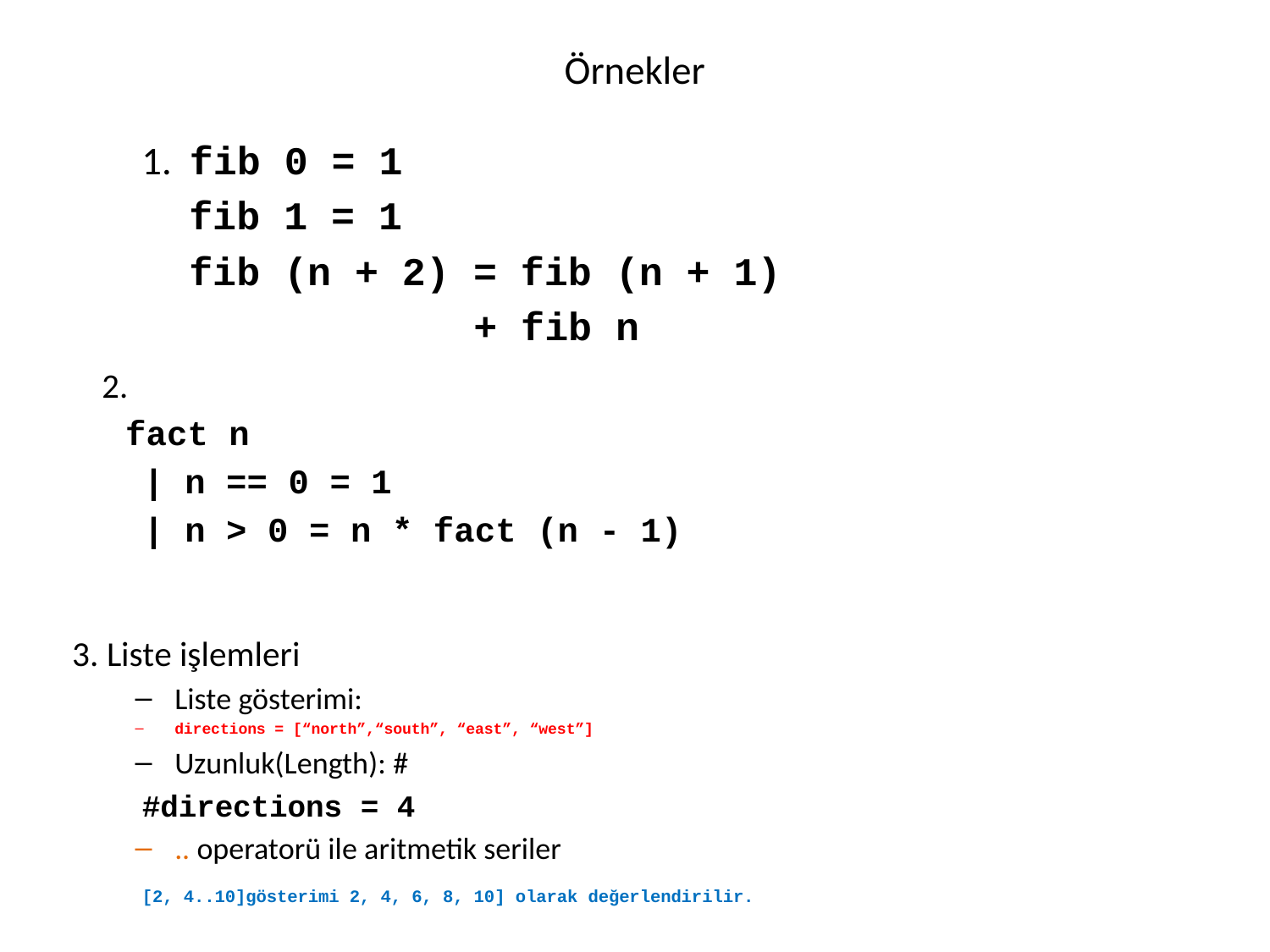

# Örnekler
1.  fib 0 = 1
  fib 1 = 1
  fib (n + 2) = fib (n + 1)
              + fib n
2.
   fact n
  | n == 0 = 1
  | n > 0 = n * fact (n - 1)

3. Liste işlemleri
Liste gösterimi:
directions = [“north”,“south”, “east”, “west”]
Uzunluk(Length): #
 #directions = 4
.. operatorü ile aritmetik seriler
 [2, 4..10]gösterimi 2, 4, 6, 8, 10] olarak değerlendirilir.